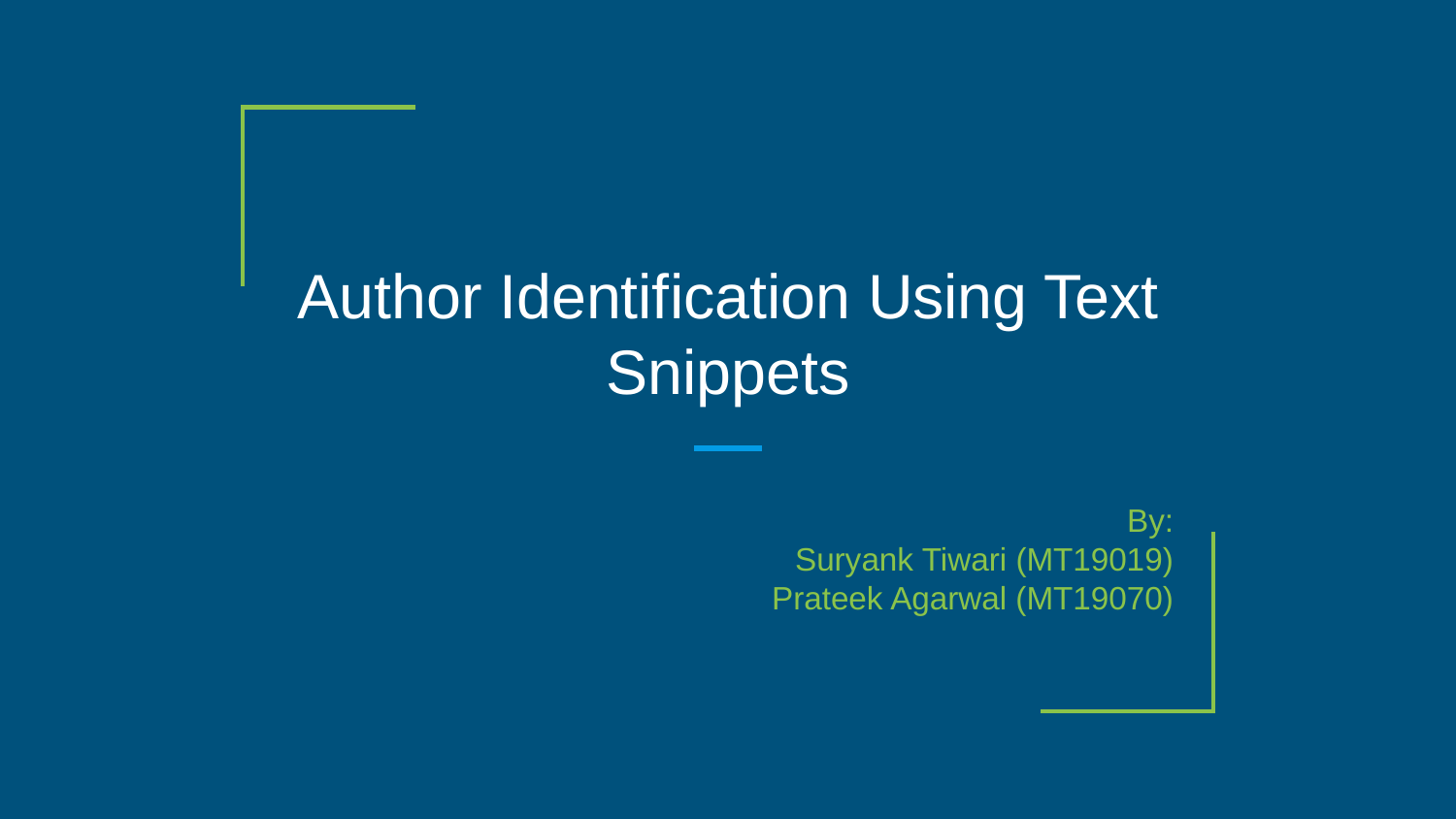

# Author Identification Using Text Snippets
By:
Suryank Tiwari (MT19019)
Prateek Agarwal (MT19070)